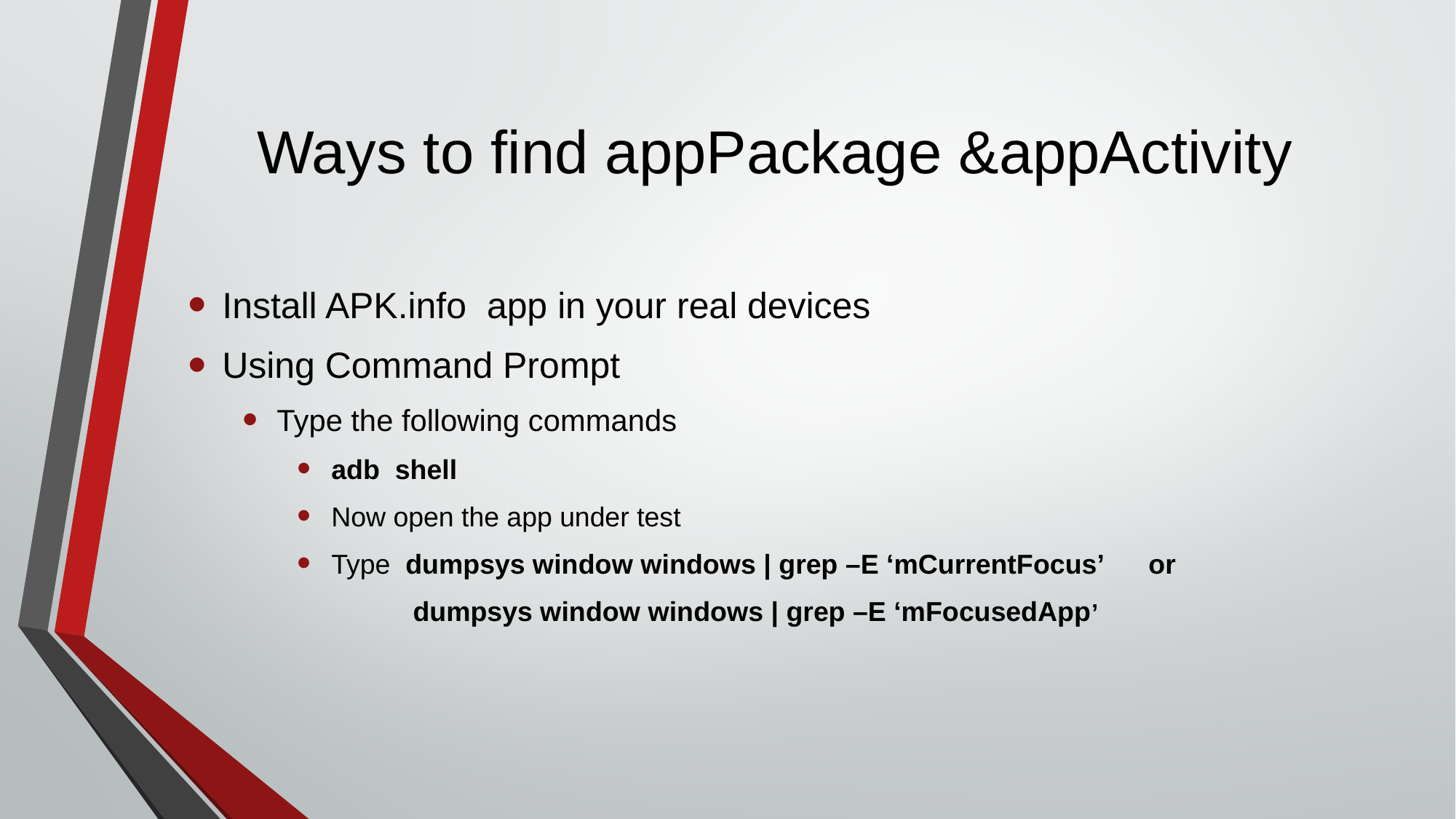

# Ways to find appPackage &appActivity
Install APK.info  app in your real devices
Using Command Prompt
Type the following commands
adb  shell
Now open the app under test
Type  dumpsys window windows | grep –E ‘mCurrentFocus’      or
        dumpsys window windows | grep –E ‘mFocusedApp’